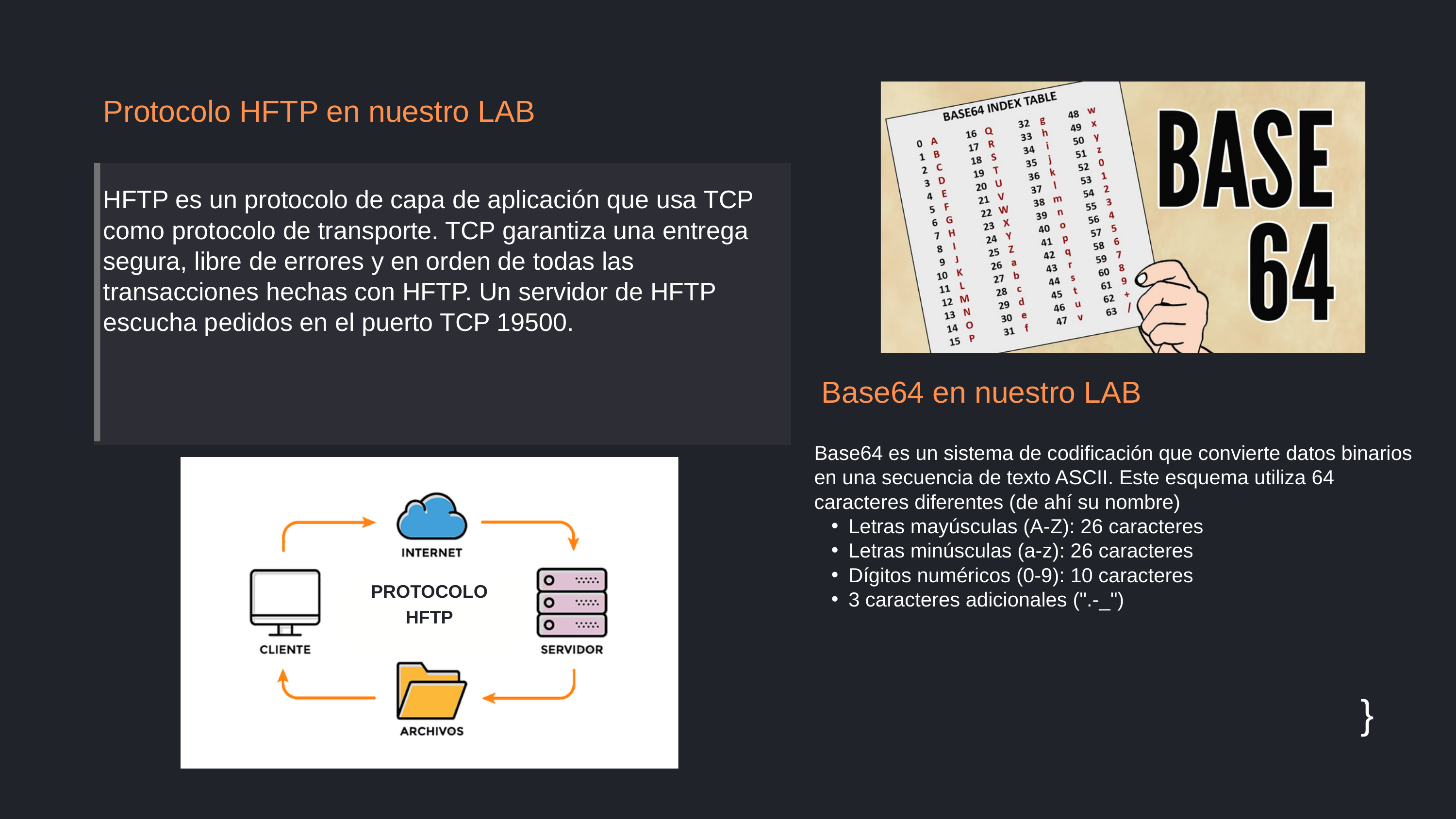

Protocolo HFTP en nuestro LAB

HFTP es un protocolo de capa de aplicación que usa TCP como protocolo de transporte. TCP garantiza una entrega segura, libre de errores y en orden de todas las transacciones hechas con HFTP. Un servidor de HFTP escucha pedidos en el puerto TCP 19500.

Base64 en nuestro LAB
Base64 es un sistema de codificación que convierte datos binarios en una secuencia de texto ASCII. Este esquema utiliza 64 caracteres diferentes (de ahí su nombre)
Letras mayúsculas (A-Z): 26 caracteres
Letras minúsculas (a-z): 26 caracteres
Dígitos numéricos (0-9): 10 caracteres
3 caracteres adicionales (".-_")

PROTOCOLO
HFTP

}